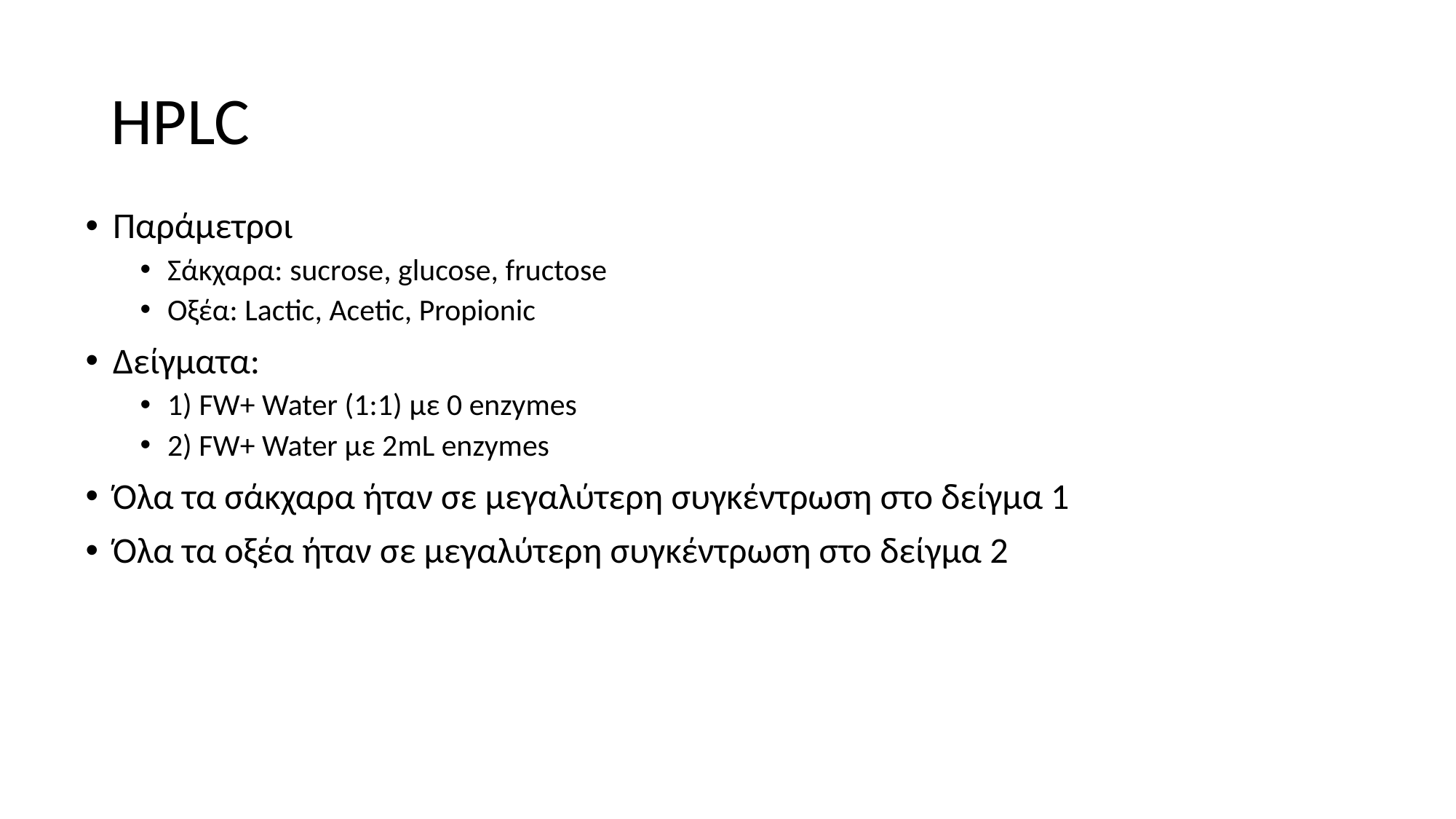

# HPLC
Παράμετροι
Σάκχαρα: sucrose, glucose, fructose
Οξέα: Lactic, Acetic, Propionic
Δείγματα:
1) FW+ Water (1:1) με 0 enzymes
2) FW+ Water με 2mL enzymes
Όλα τα σάκχαρα ήταν σε μεγαλύτερη συγκέντρωση στο δείγμα 1
Όλα τα οξέα ήταν σε μεγαλύτερη συγκέντρωση στο δείγμα 2